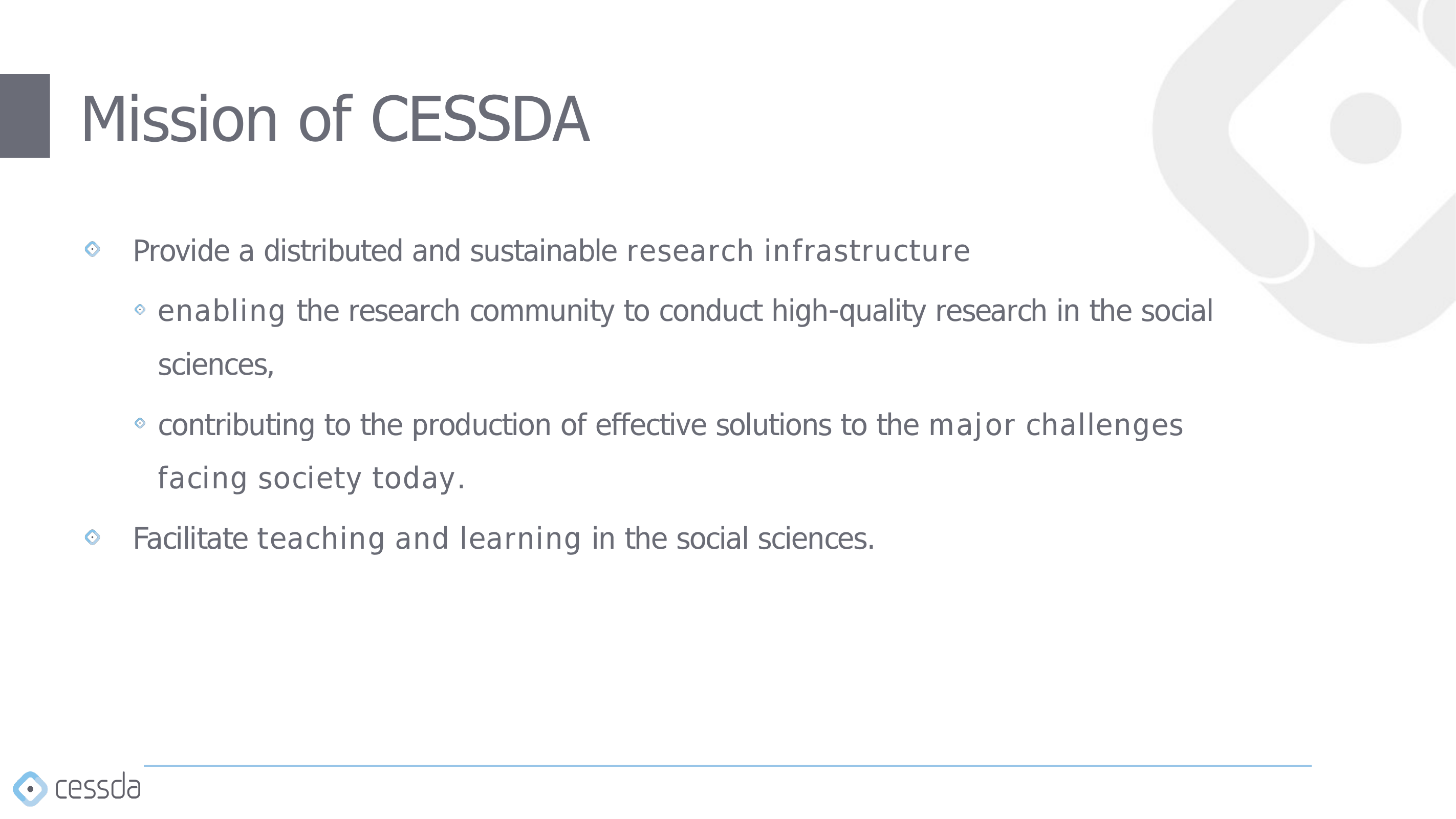

# Mission of CESSDA
Provide a distributed and sustainable research infrastructure
enabling the research community to conduct high-quality research in the social sciences,
contributing to the production of effective solutions to the major challenges facing society today.
Facilitate teaching and learning in the social sciences.